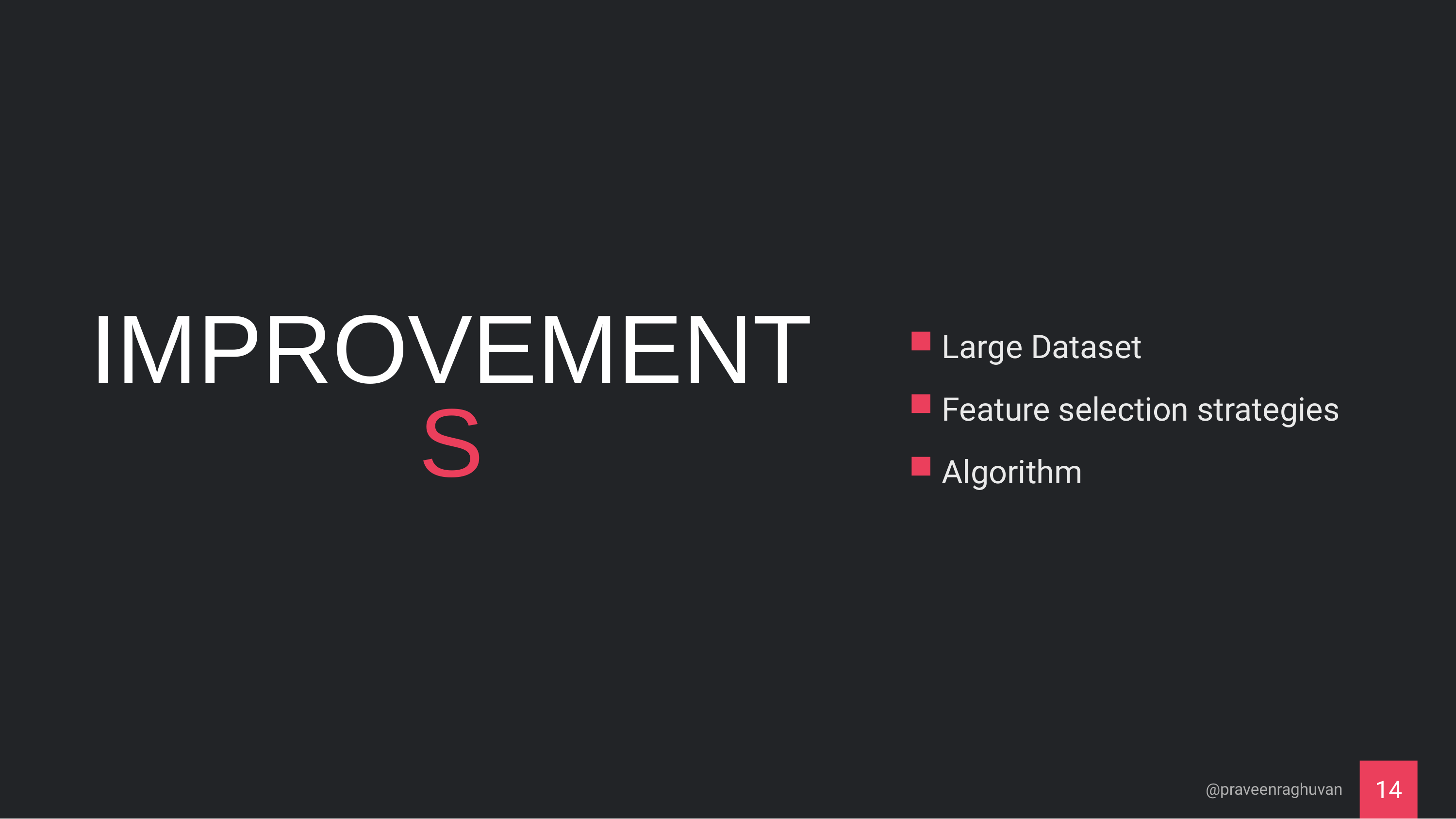

# IMPROVEMENTS
 Large Dataset
 Feature selection strategies
 Algorithm
@praveenraghuvan
14